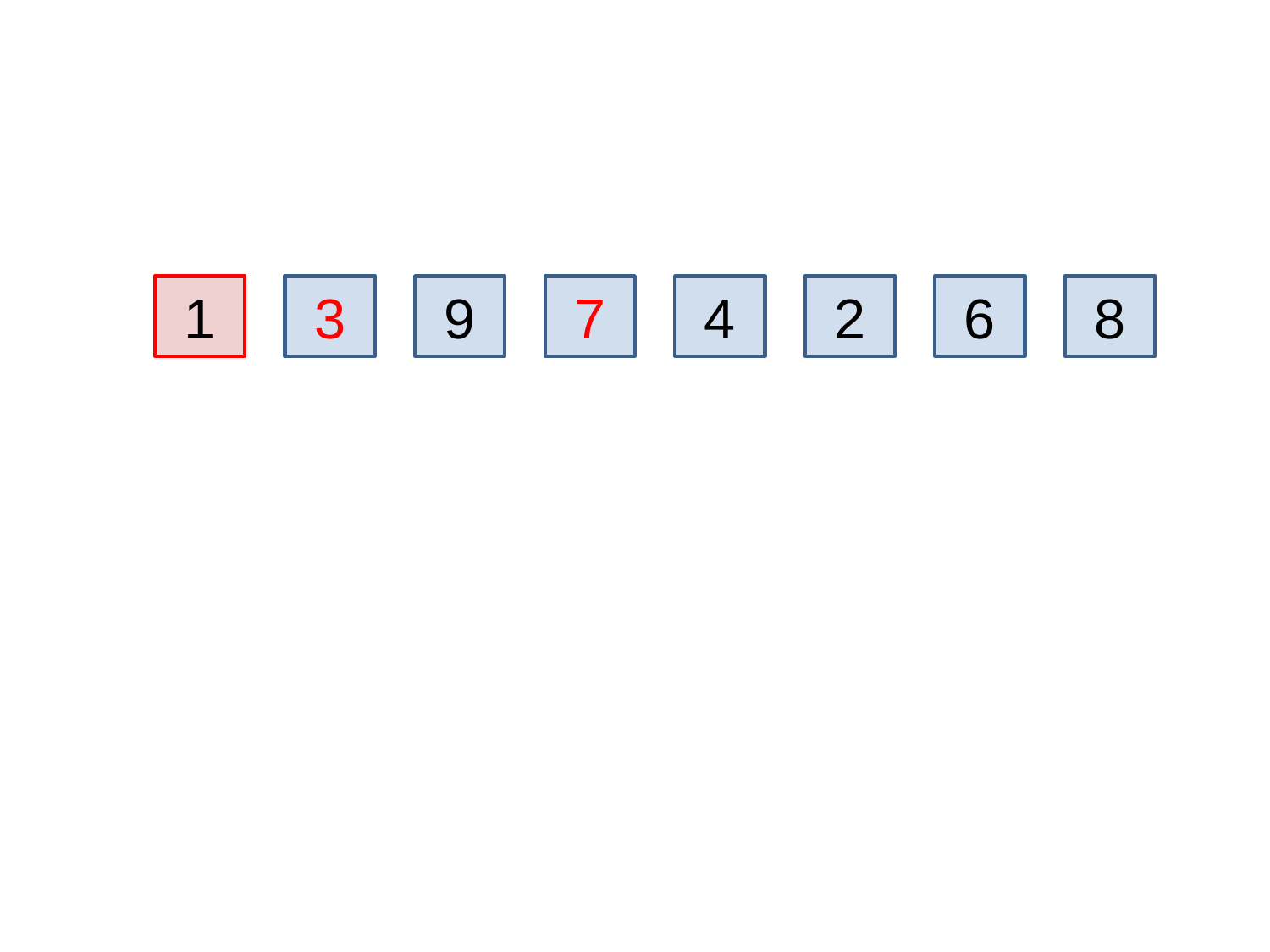

1
3
9
7
4
2
6
8